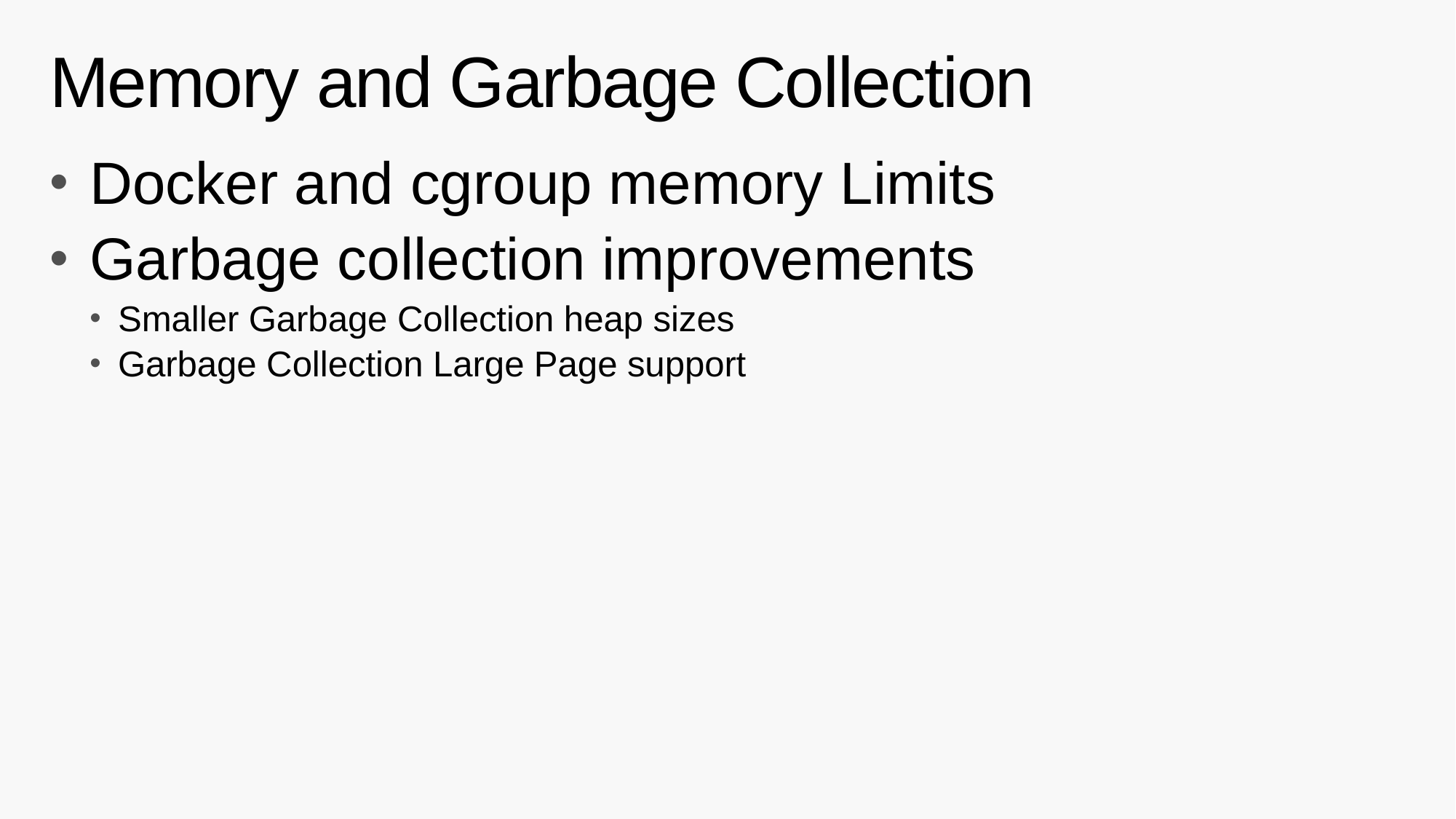

# Memory and Garbage Collection
Docker and cgroup memory Limits
Garbage collection improvements
Smaller Garbage Collection heap sizes
Garbage Collection Large Page support